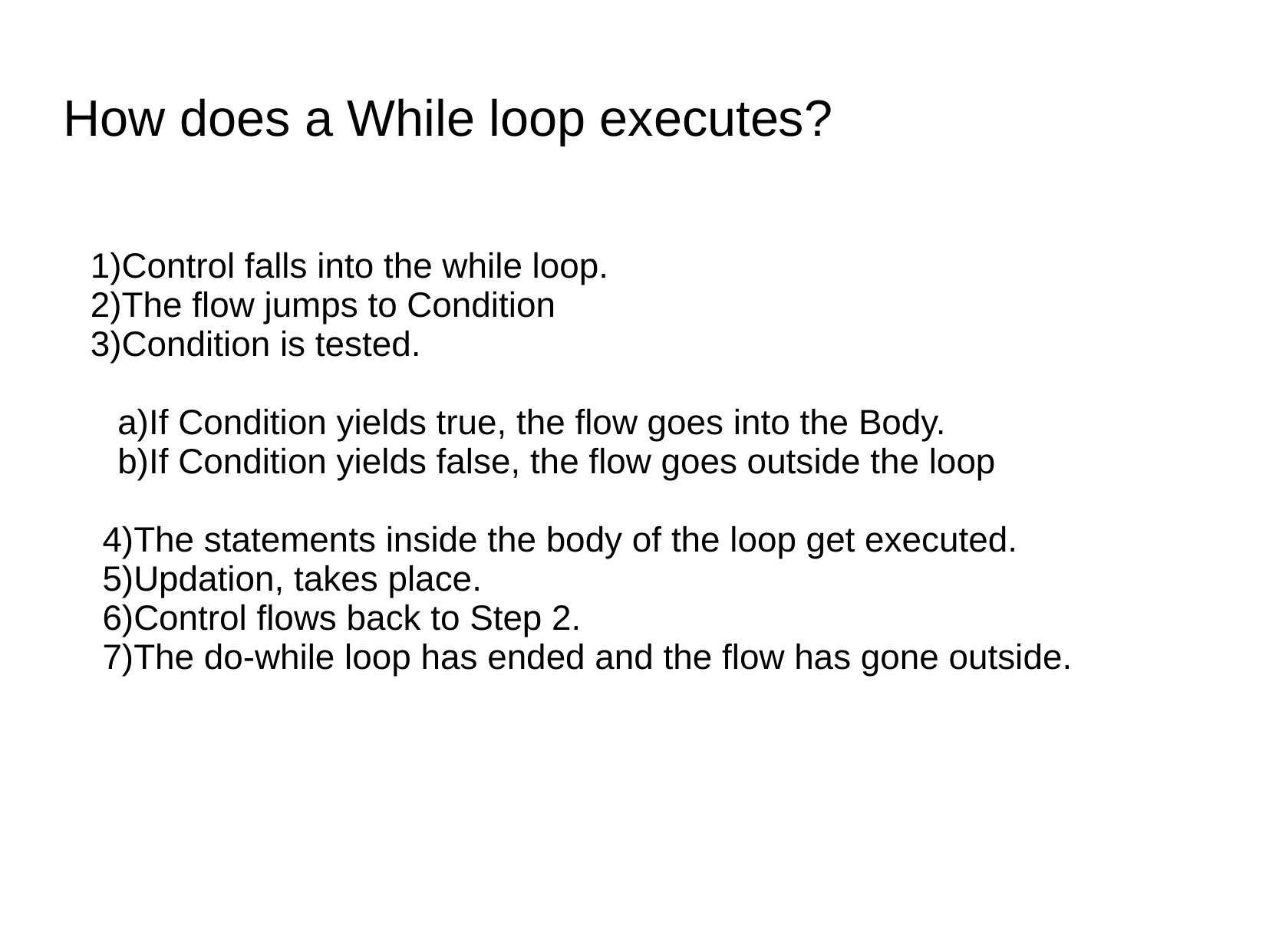

Control falls into the while loop.
The flow jumps to Condition
Condition is tested.

If Condition yields true, the flow goes into the Body.
If Condition yields false, the flow goes outside the loop

    4)The statements inside the body of the loop get executed.
    5)Updation, takes place.
    6)Control flows back to Step 2.
    7)The do-while loop has ended and the flow has gone outside.

How does a While loop executes?